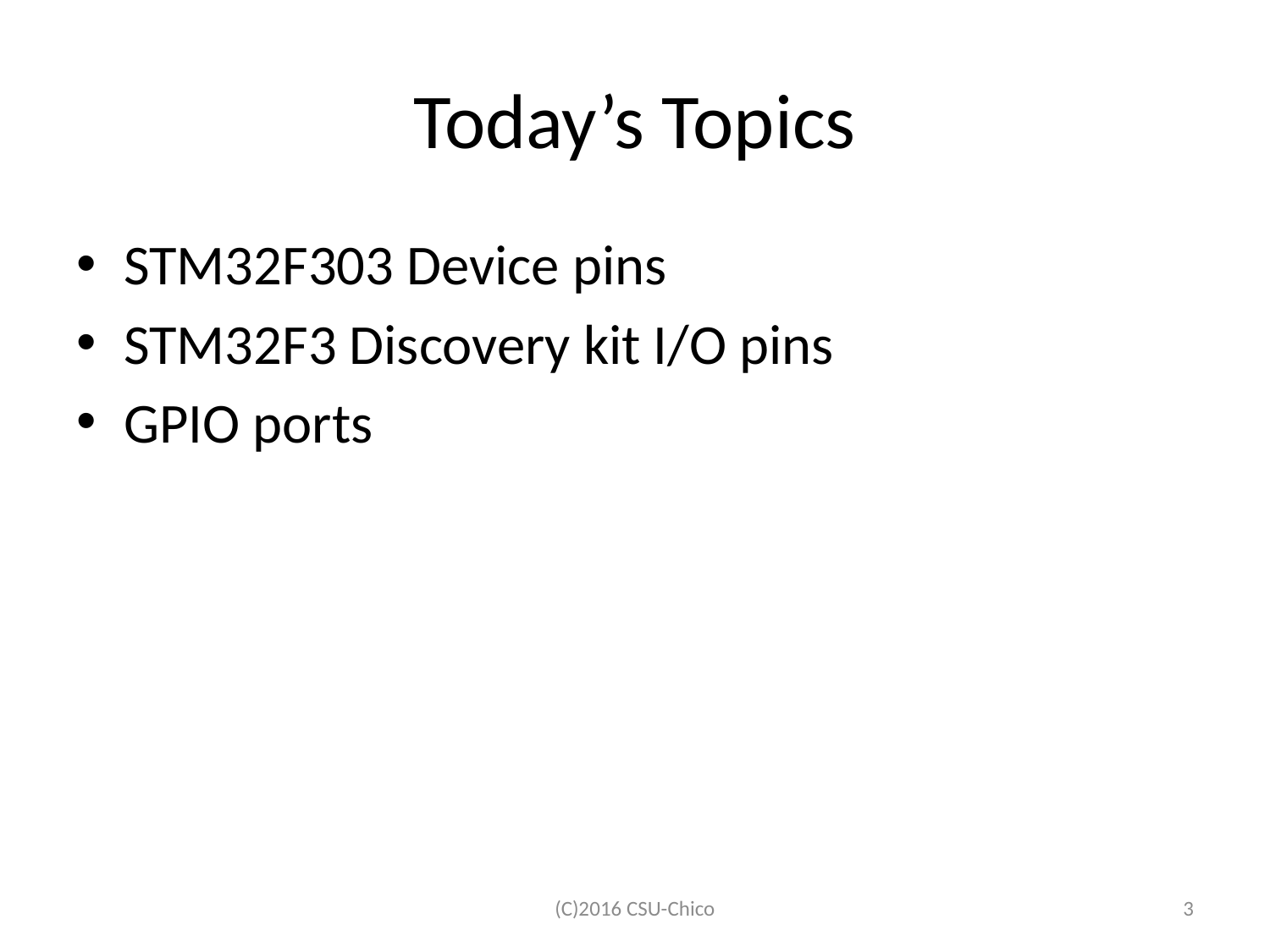

# Today’s Topics
STM32F303 Device pins
STM32F3 Discovery kit I/O pins
GPIO ports

(C)2016 CSU-Chico
3